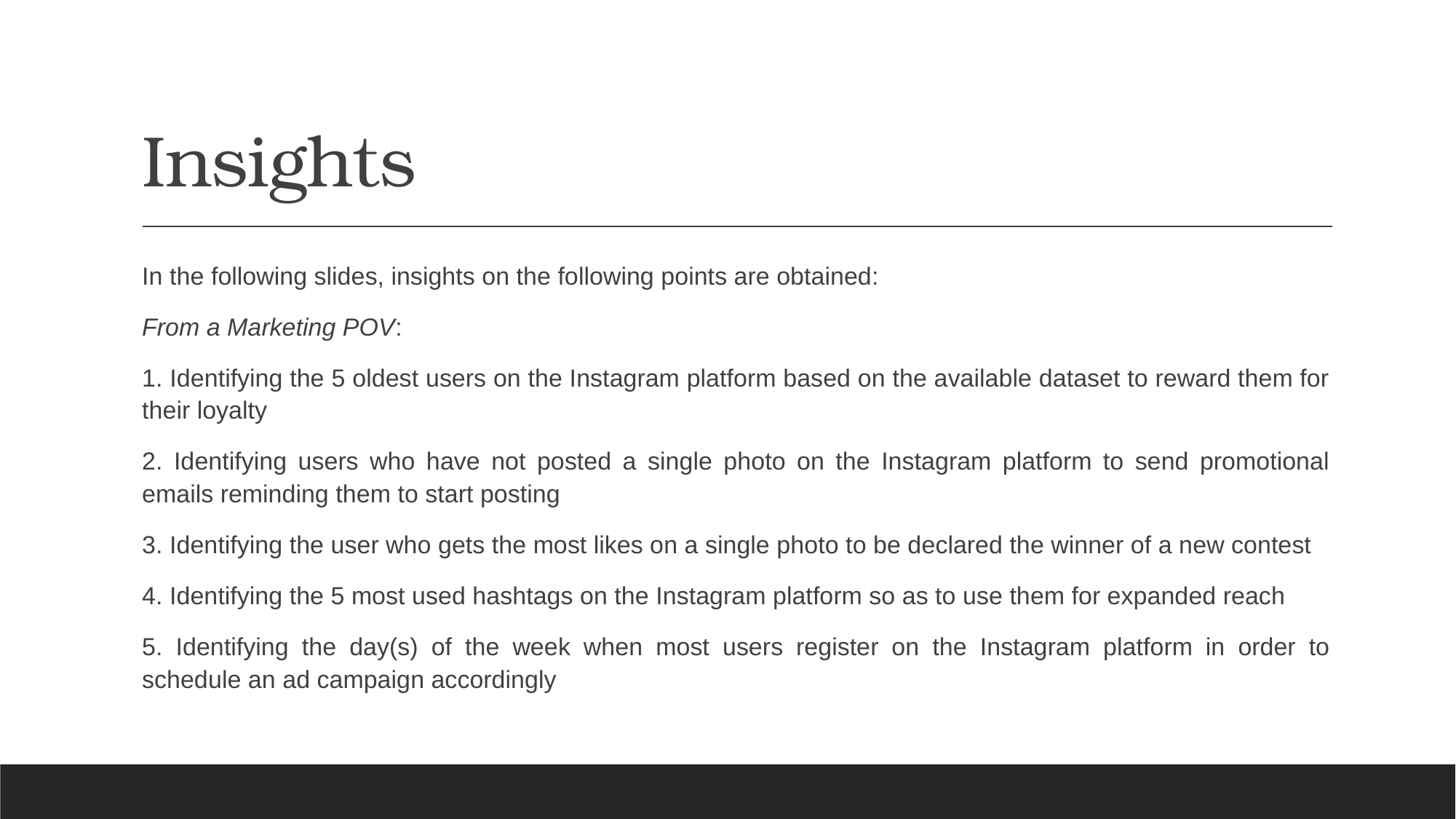

# Insights
In the following slides, insights on the following points are obtained:
From a Marketing POV:
1. Identifying the 5 oldest users on the Instagram platform based on the available dataset to reward them for their loyalty
2. Identifying users who have not posted a single photo on the Instagram platform to send promotional emails reminding them to start posting
3. Identifying the user who gets the most likes on a single photo to be declared the winner of a new contest
4. Identifying the 5 most used hashtags on the Instagram platform so as to use them for expanded reach
5. Identifying the day(s) of the week when most users register on the Instagram platform in order to schedule an ad campaign accordingly